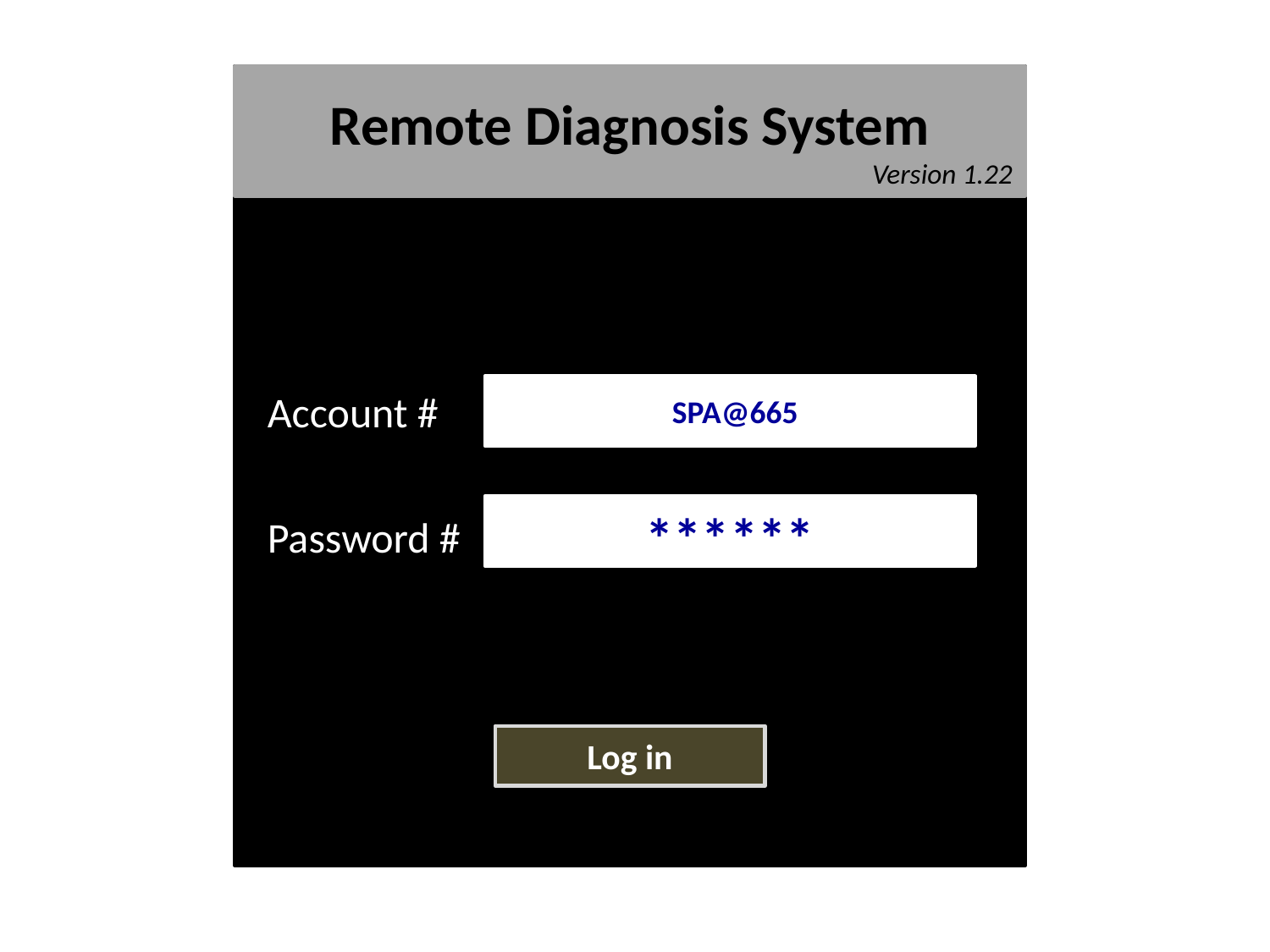

Remote Diagnosis System
Version 1.22
Account #
JSPA@665
Password #
******
Log in